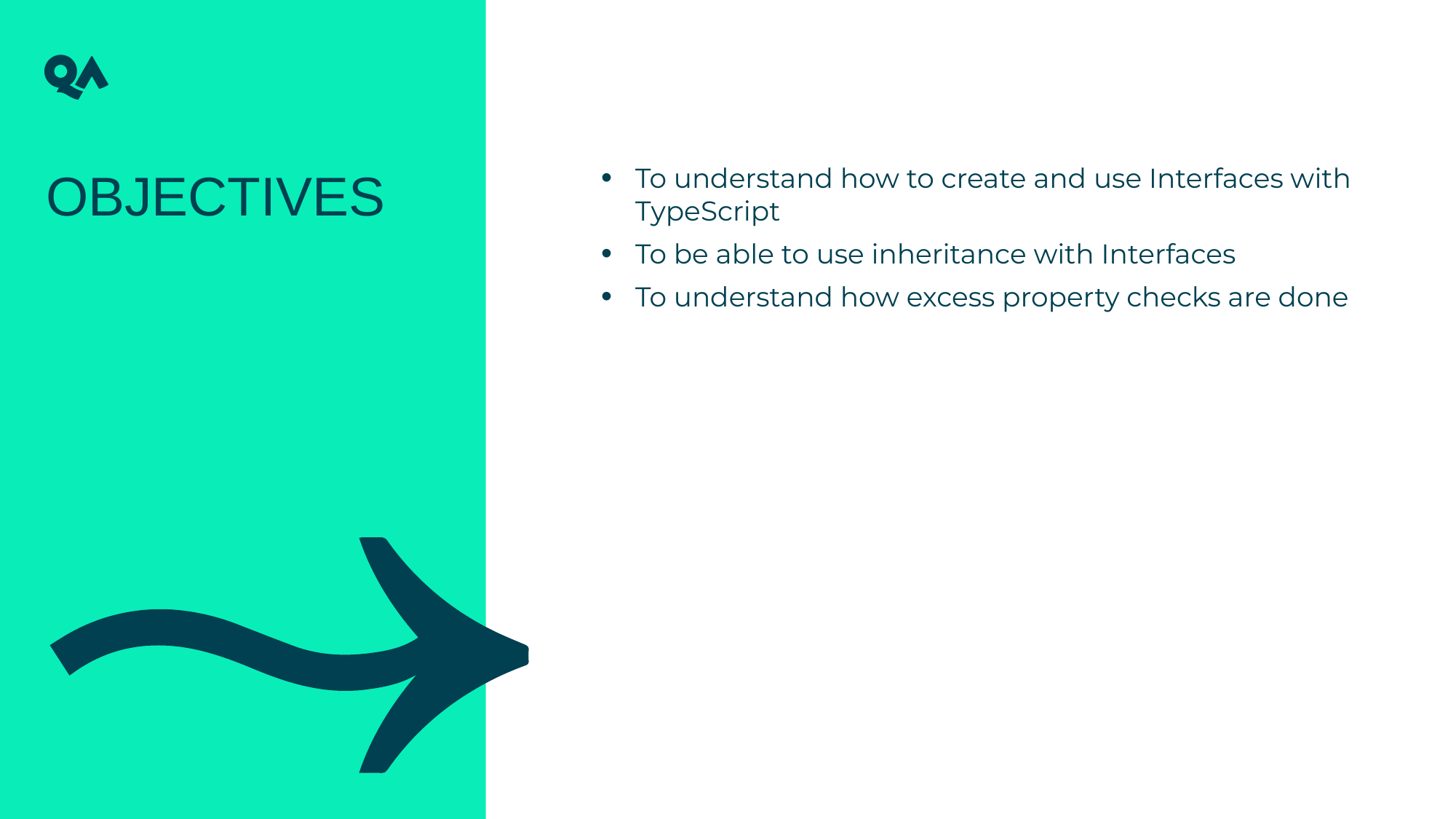

Objectives
To understand how to create and use Interfaces with TypeScript
To be able to use inheritance with Interfaces
To understand how excess property checks are done